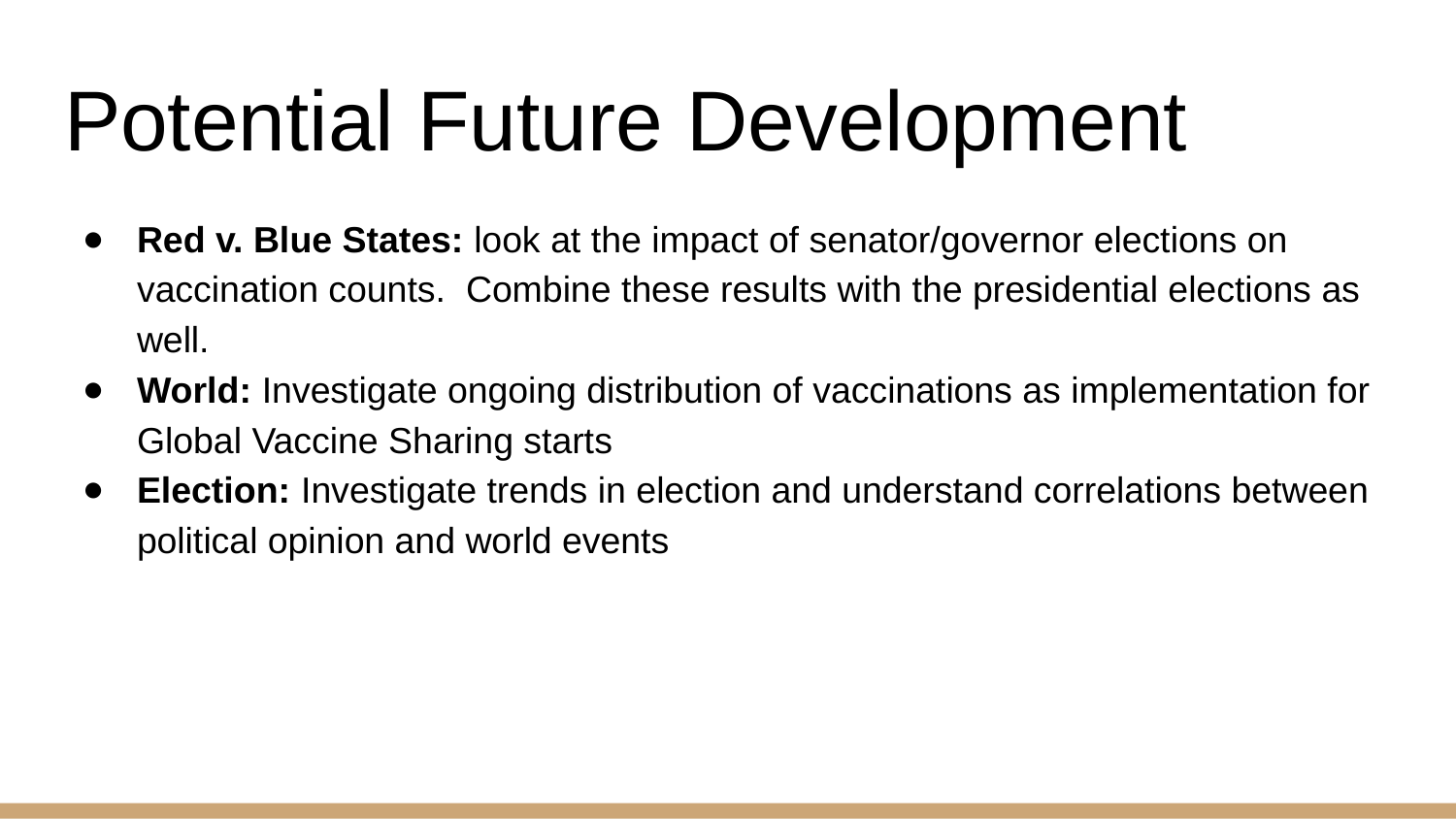

# Potential Future Development
Red v. Blue States: look at the impact of senator/governor elections on vaccination counts.  Combine these results with the presidential elections as well.
World: Investigate ongoing distribution of vaccinations as implementation for Global Vaccine Sharing starts
Election: Investigate trends in election and understand correlations between political opinion and world events